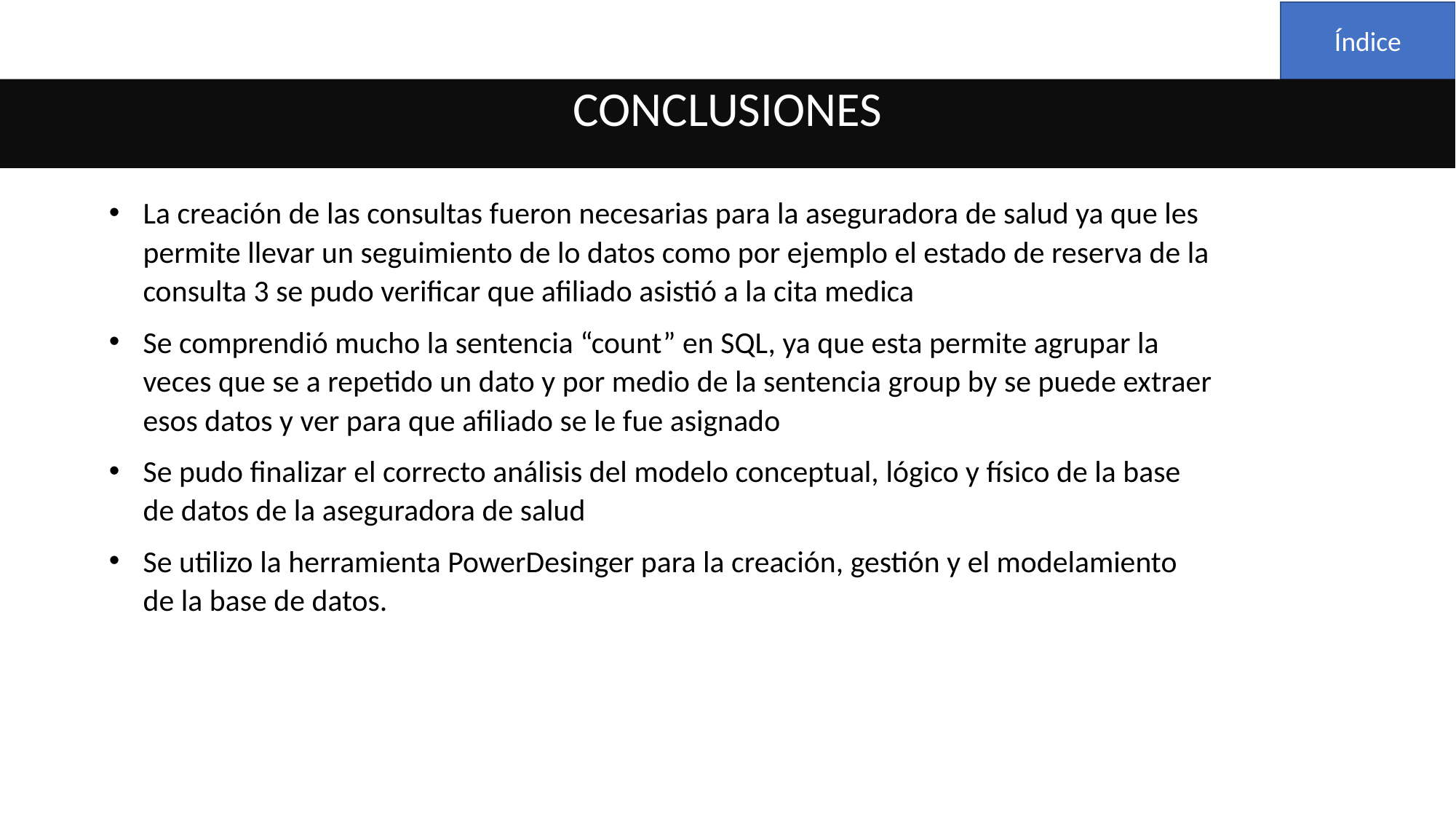

Índice
CONCLUSIONES
La creación de las consultas fueron necesarias para la aseguradora de salud ya que les permite llevar un seguimiento de lo datos como por ejemplo el estado de reserva de la consulta 3 se pudo verificar que afiliado asistió a la cita medica
Se comprendió mucho la sentencia “count” en SQL, ya que esta permite agrupar la veces que se a repetido un dato y por medio de la sentencia group by se puede extraer esos datos y ver para que afiliado se le fue asignado
Se pudo finalizar el correcto análisis del modelo conceptual, lógico y físico de la base de datos de la aseguradora de salud
Se utilizo la herramienta PowerDesinger para la creación, gestión y el modelamiento de la base de datos.